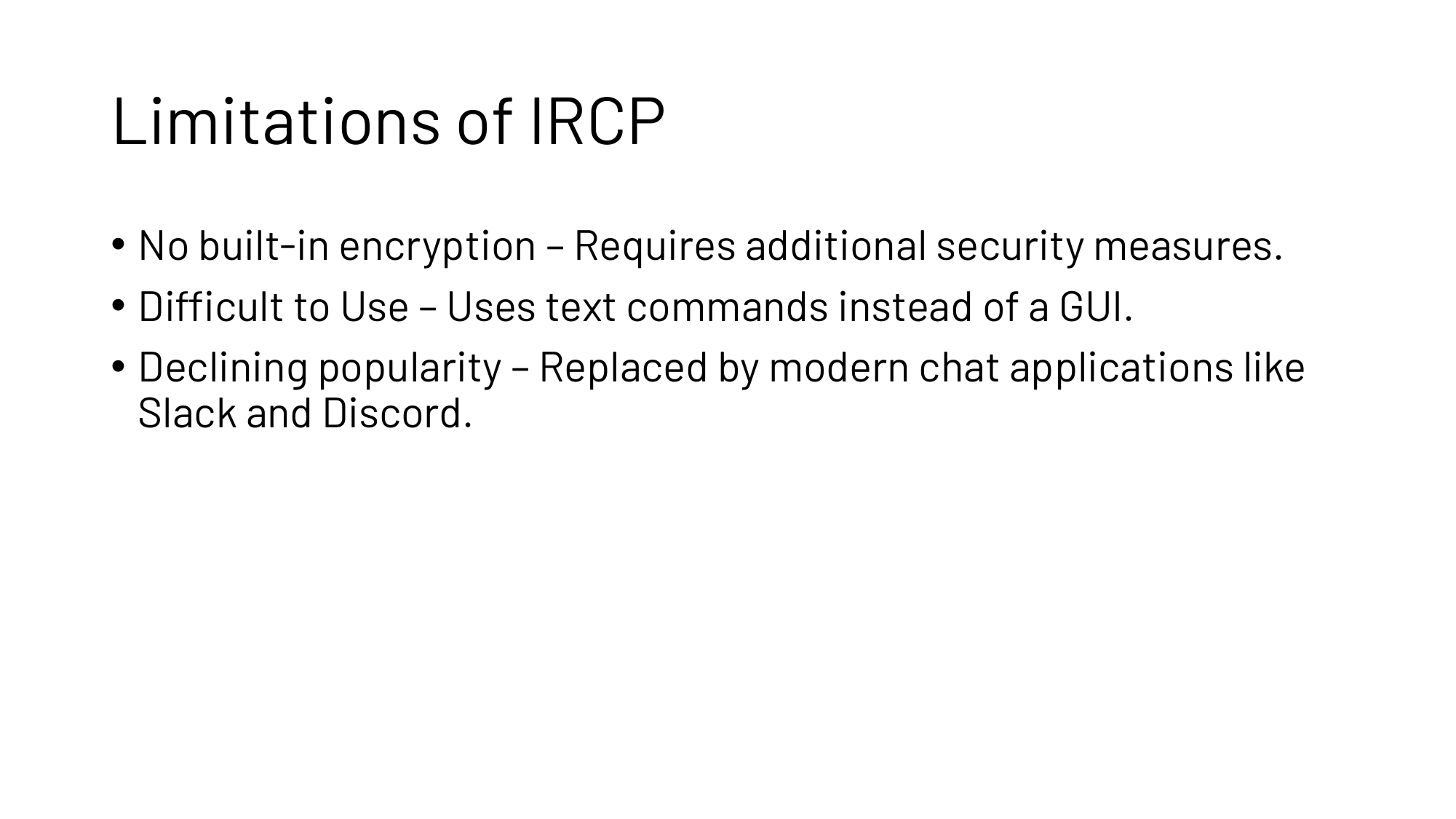

# Limitations of IRCP
No built-in encryption – Requires additional security measures.
Difficult to Use – Uses text commands instead of a GUI.
Declining popularity – Replaced by modern chat applications like Slack and Discord.